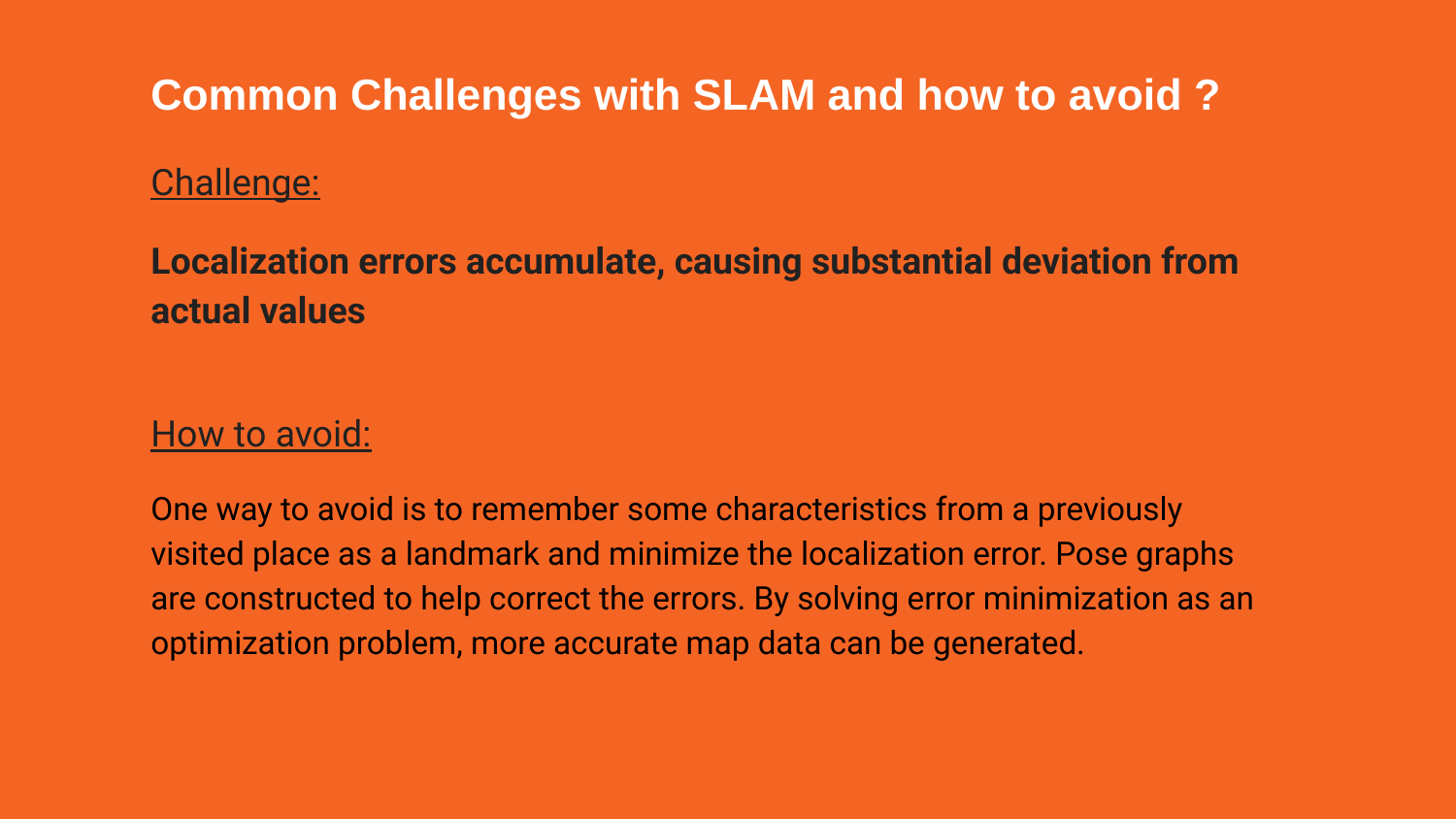

Common Challenges with SLAM and how to avoid ?
Challenge:
Localization errors accumulate, causing substantial deviation from actual values
How to avoid:
One way to avoid is to remember some characteristics from a previously visited place as a landmark and minimize the localization error. Pose graphs are constructed to help correct the errors. By solving error minimization as an optimization problem, more accurate map data can be generated.